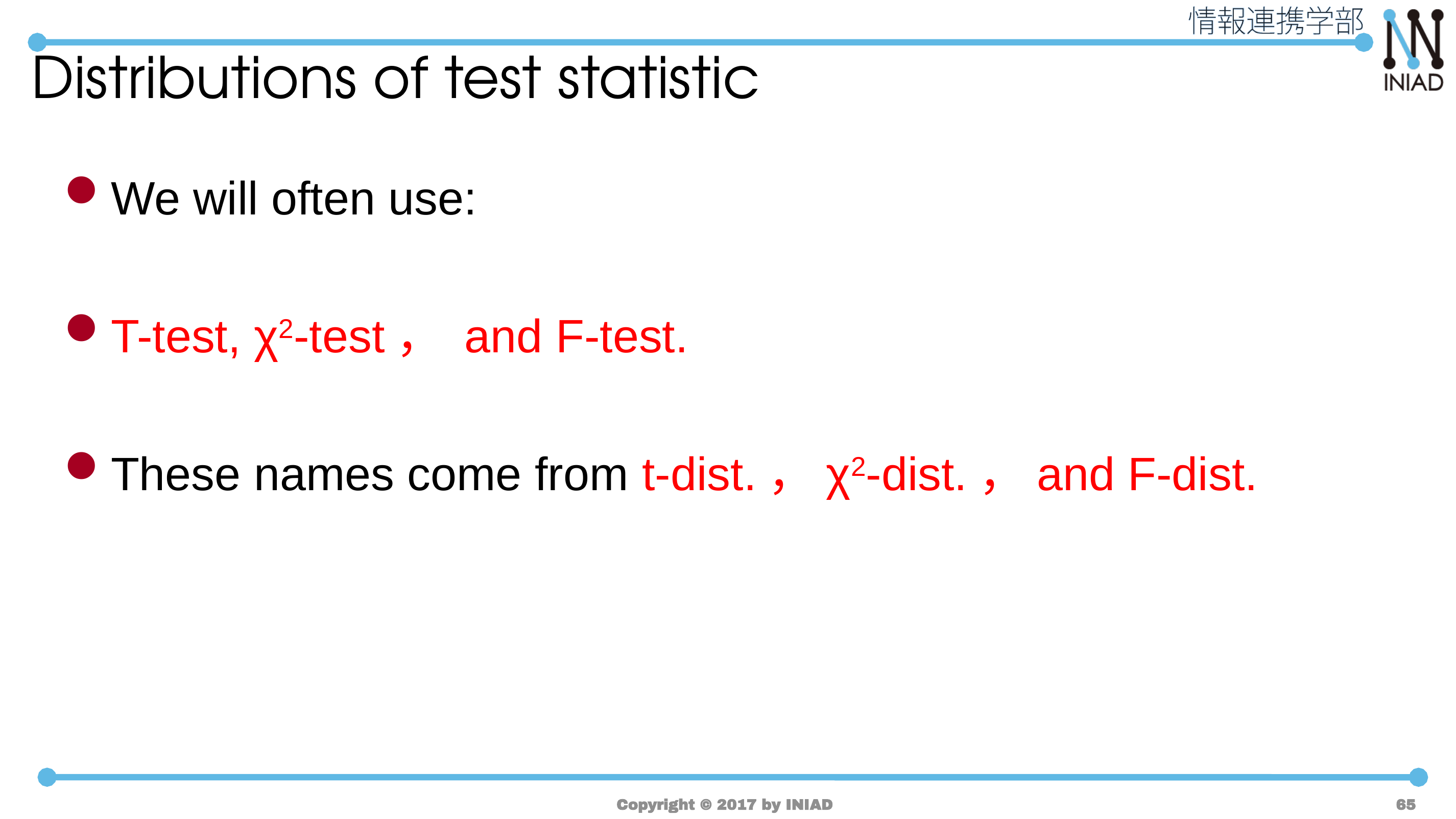

# Distributions of test statistic
We will often use:

T-test, χ2-test， and F-test.

These names come from t-dist.，χ2-dist.，and F-dist.

Copyright © 2017 by INIAD
65